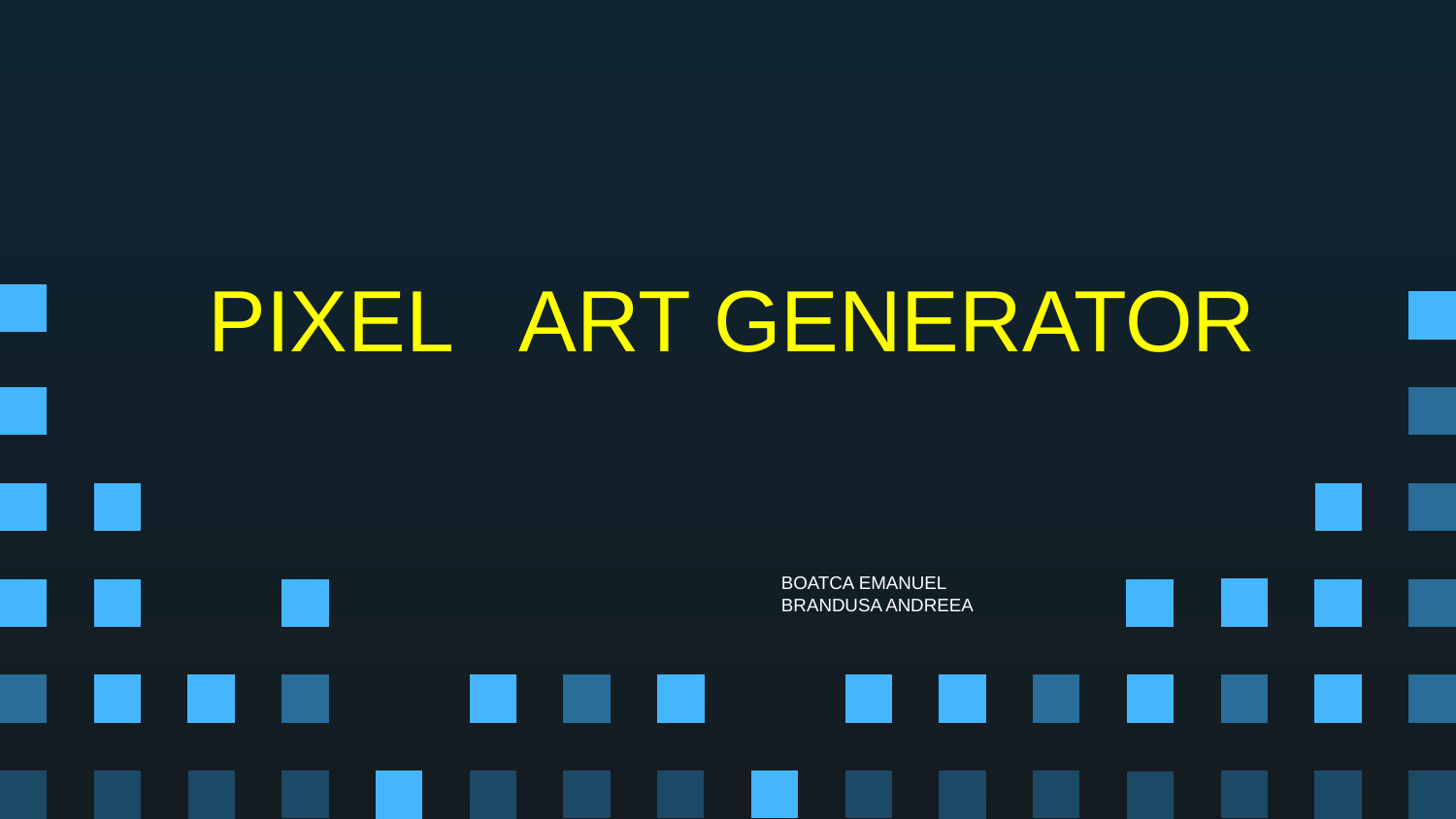

PIXEL	 ART GENERATOR
# BOATCA EMANUEL BRANDUSA ANDREEA